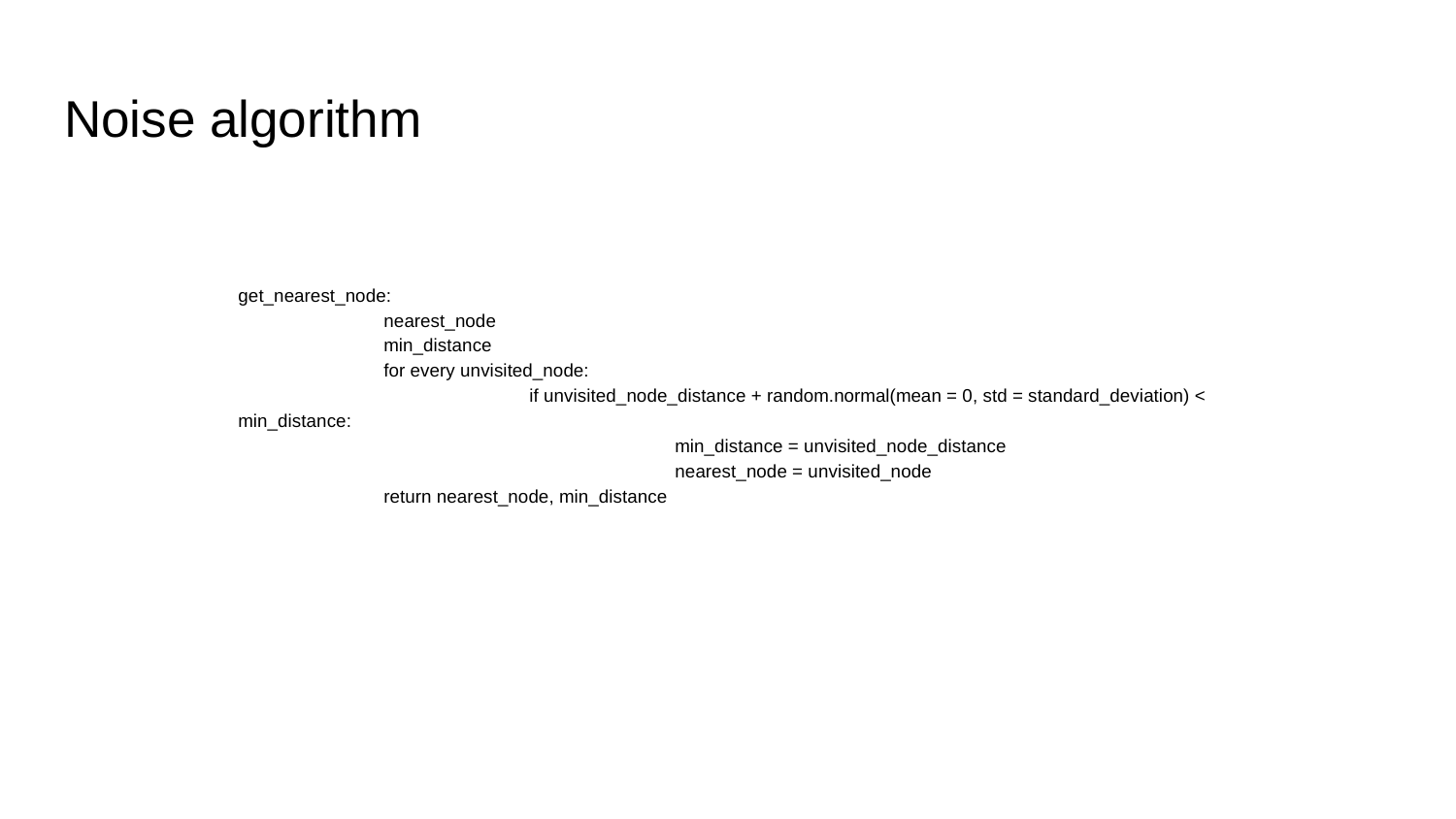

# Noise algorithm

get_nearest_node:
	nearest_node
	min_distance
	for every unvisited_node:
		if unvisited_node_distance + random.normal(mean = 0, std = standard_deviation) < min_distance:
			min_distance = unvisited_node_distance
			nearest_node = unvisited_node
	return nearest_node, min_distance